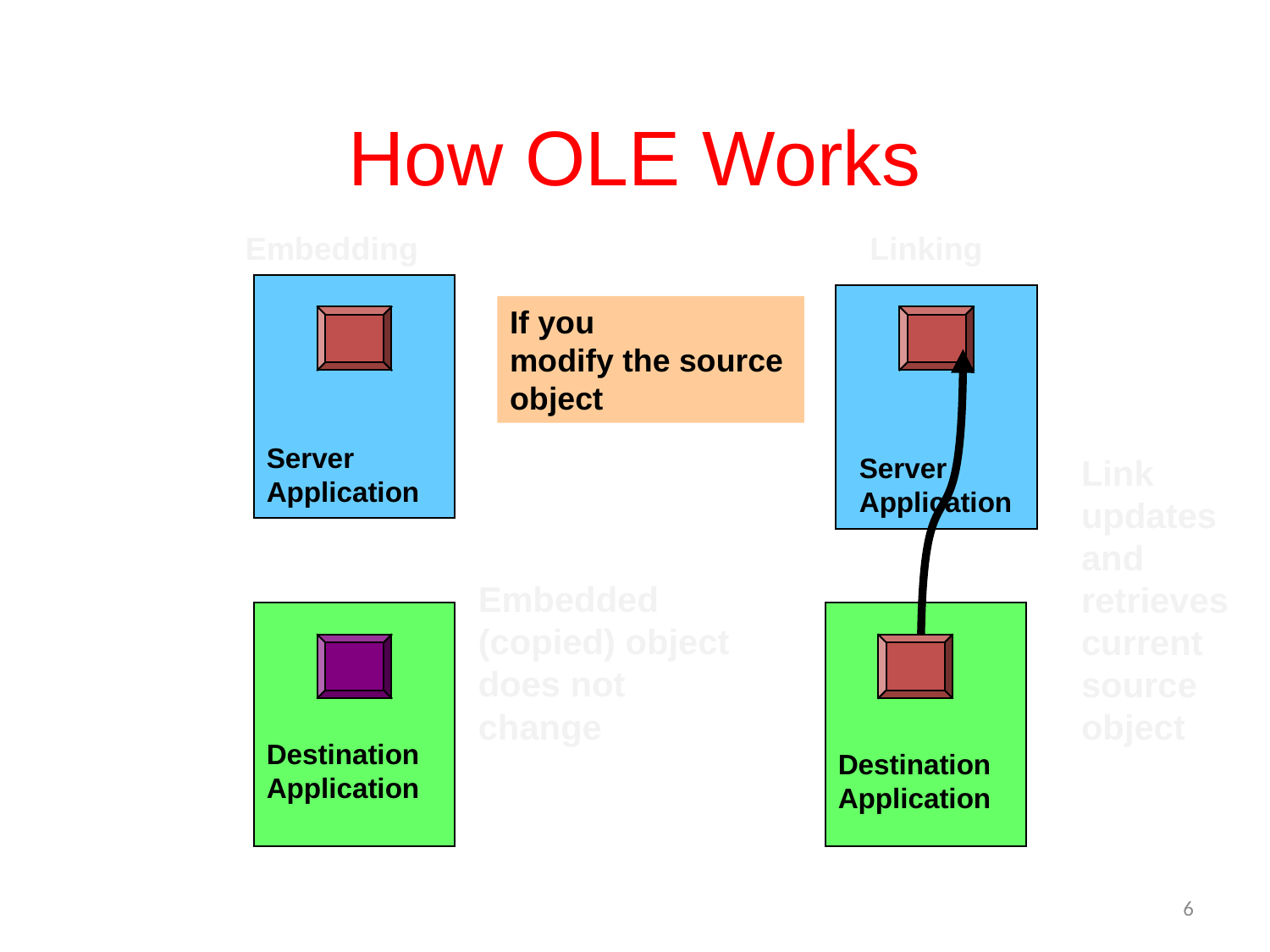

# How OLE Works
Embedding
Linking

If you
modify the source object

Server Application
Server Application
Link updates and retrieves current source object
Embedded (copied) object does not change

Destination Application
Destination Application
6